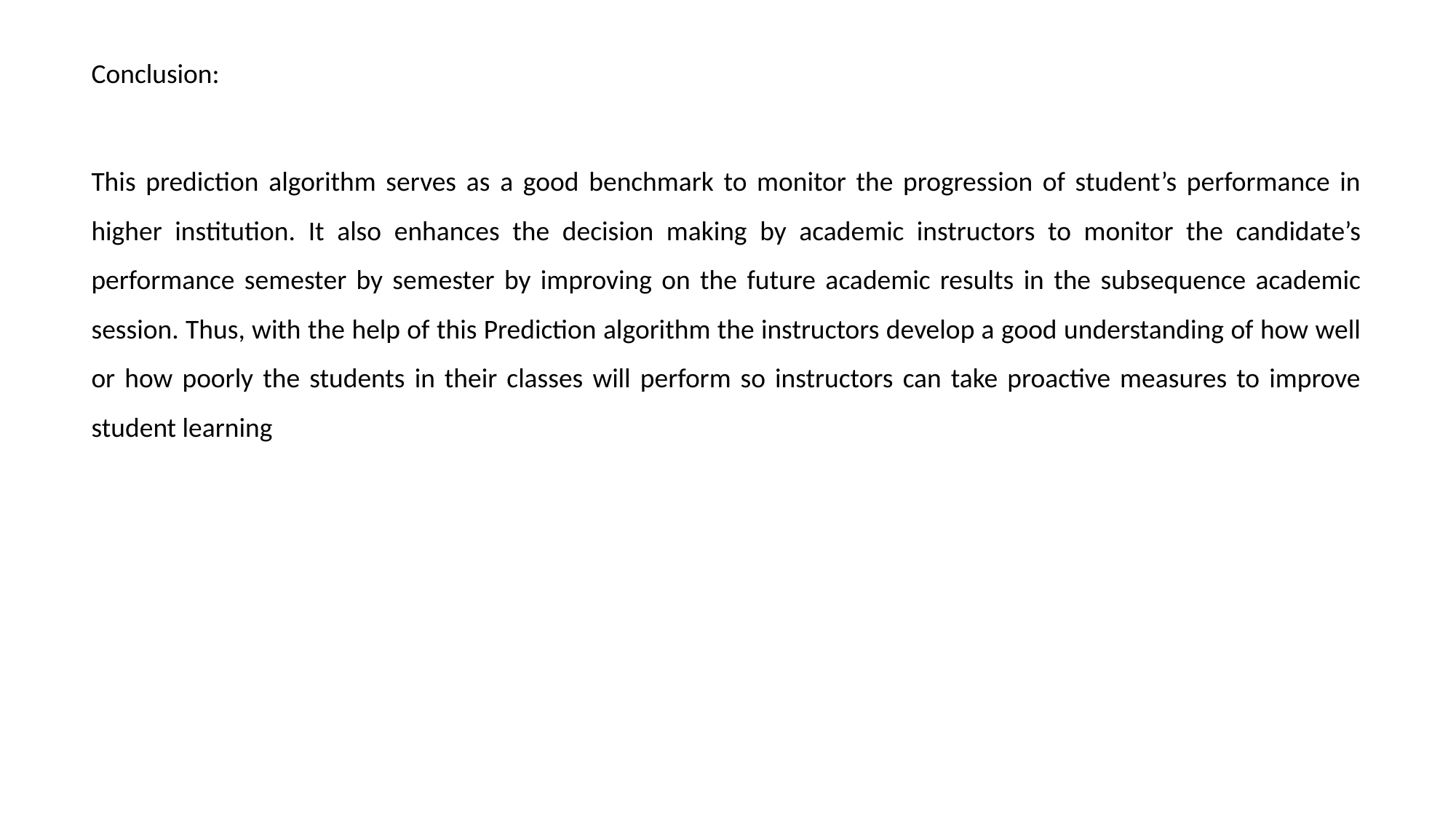

Conclusion:
This prediction algorithm serves as a good benchmark to monitor the progression of student’s performance in higher institution. It also enhances the decision making by academic instructors to monitor the candidate’s performance semester by semester by improving on the future academic results in the subsequence academic session. Thus, with the help of this Prediction algorithm the instructors develop a good understanding of how well or how poorly the students in their classes will perform so instructors can take proactive measures to improve student learning